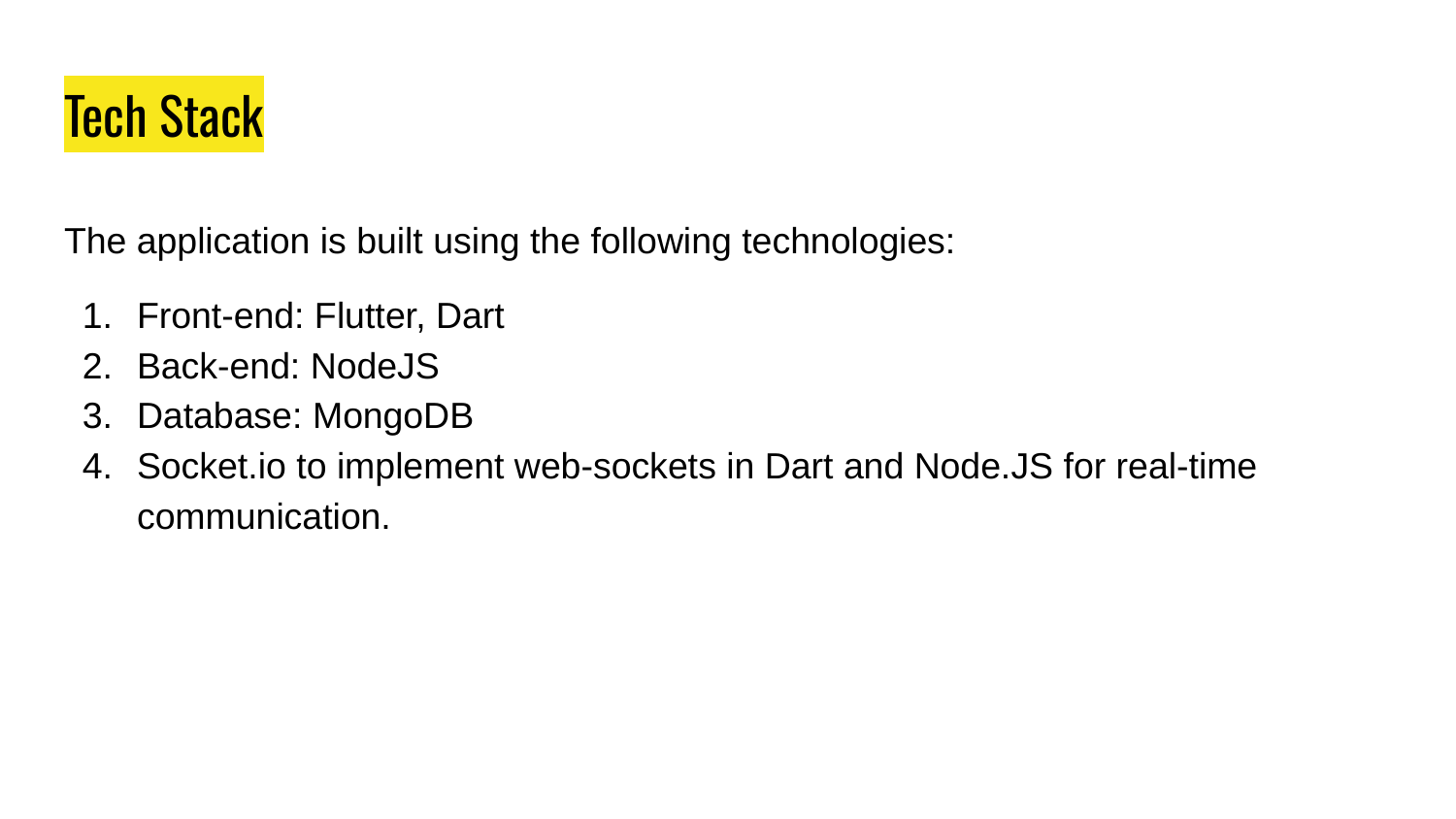

# Tech Stack
The application is built using the following technologies:
Front-end: Flutter, Dart
Back-end: NodeJS
Database: MongoDB
Socket.io to implement web-sockets in Dart and Node.JS for real-time communication.